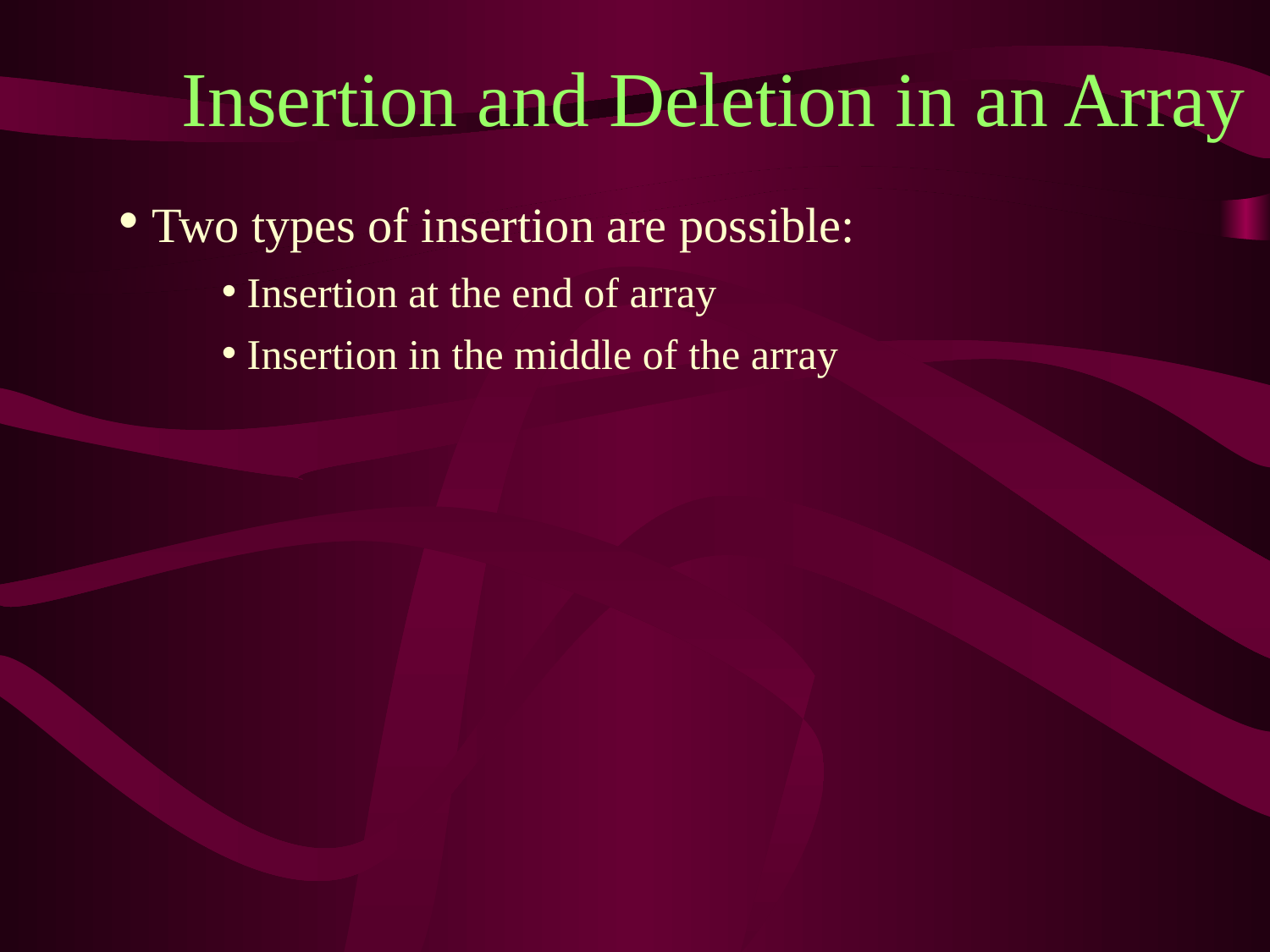

# Insertion and Deletion in an Array
 Two types of insertion are possible:
 Insertion at the end of array
 Insertion in the middle of the array